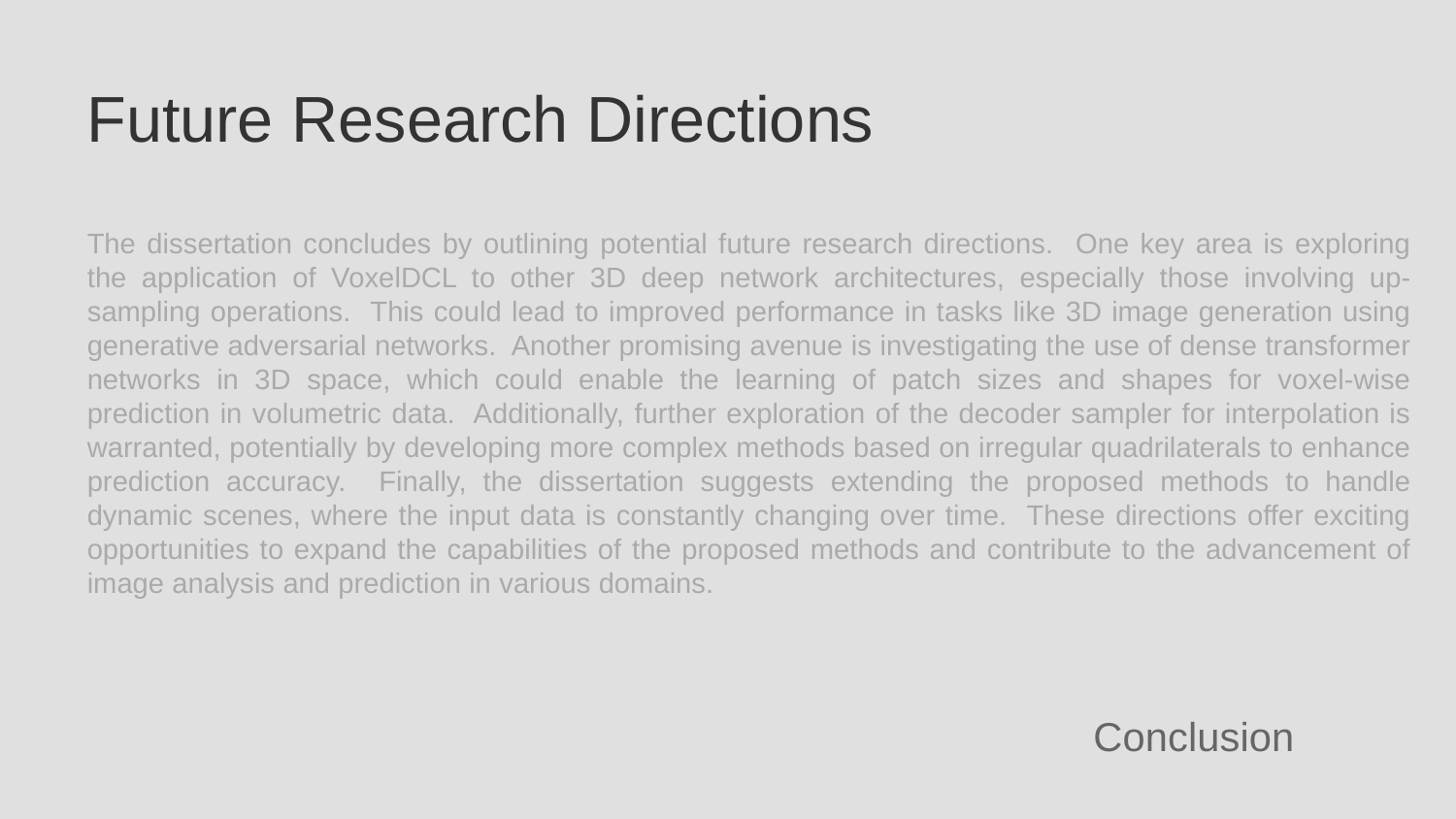

Future Research Directions
The dissertation concludes by outlining potential future research directions.  One key area is exploring the application of VoxelDCL to other 3D deep network architectures, especially those involving up-sampling operations.  This could lead to improved performance in tasks like 3D image generation using generative adversarial networks.  Another promising avenue is investigating the use of dense transformer networks in 3D space, which could enable the learning of patch sizes and shapes for voxel-wise prediction in volumetric data.  Additionally, further exploration of the decoder sampler for interpolation is warranted, potentially by developing more complex methods based on irregular quadrilaterals to enhance prediction accuracy.  Finally, the dissertation suggests extending the proposed methods to handle dynamic scenes, where the input data is constantly changing over time.  These directions offer exciting opportunities to expand the capabilities of the proposed methods and contribute to the advancement of image analysis and prediction in various domains.
Conclusion